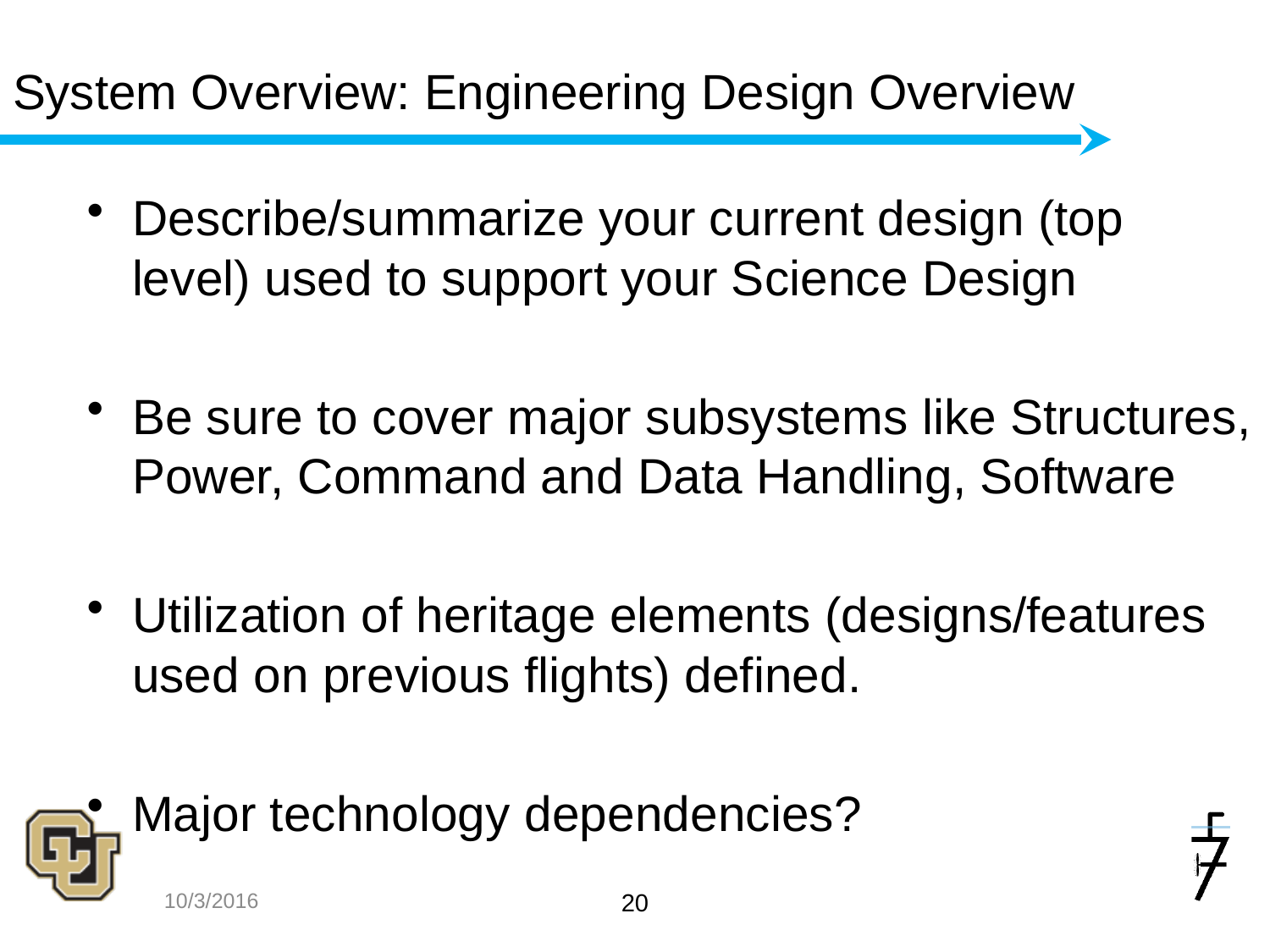

# System Overview: Engineering Design Overview
Describe/summarize your current design (top level) used to support your Science Design

Be sure to cover major subsystems like Structures, Power, Command and Data Handling, Software

Utilization of heritage elements (designs/features used on previous flights) defined.

Major technology dependencies?

10/3/2016
20